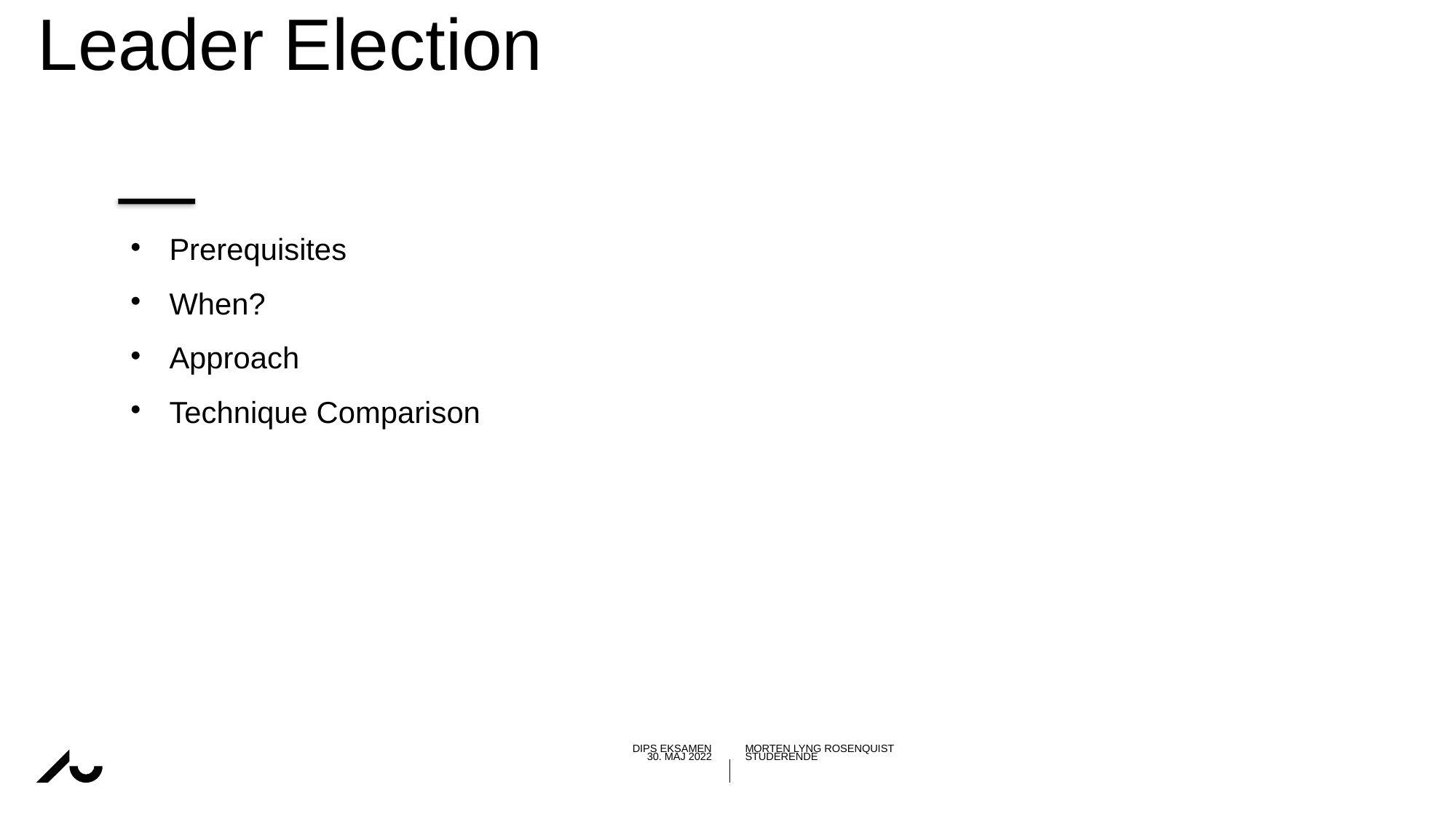

# Leader Election
Prerequisites
When?
Approach
Technique Comparison